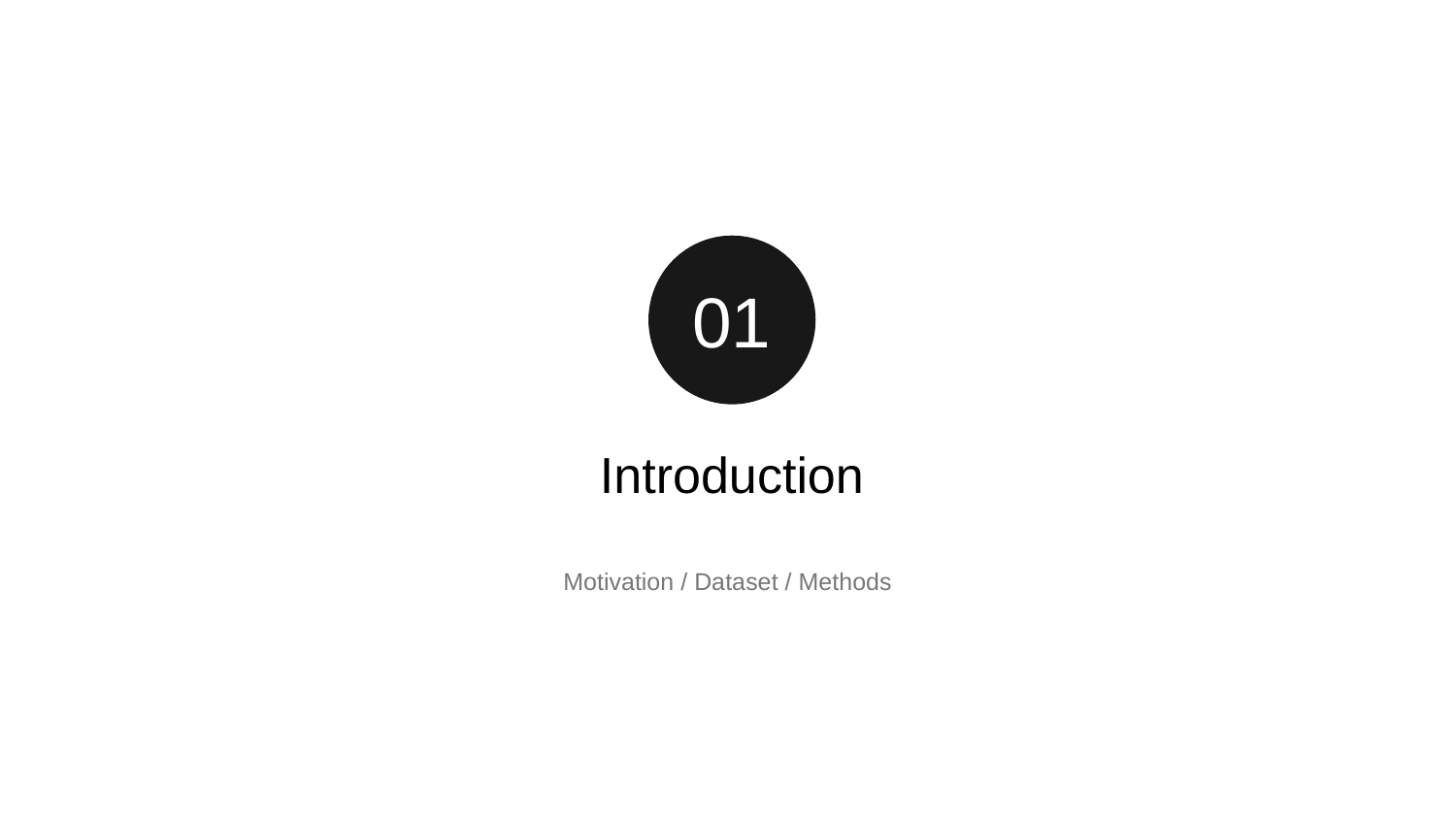

01
Introduction
Motivation / Dataset / Methods